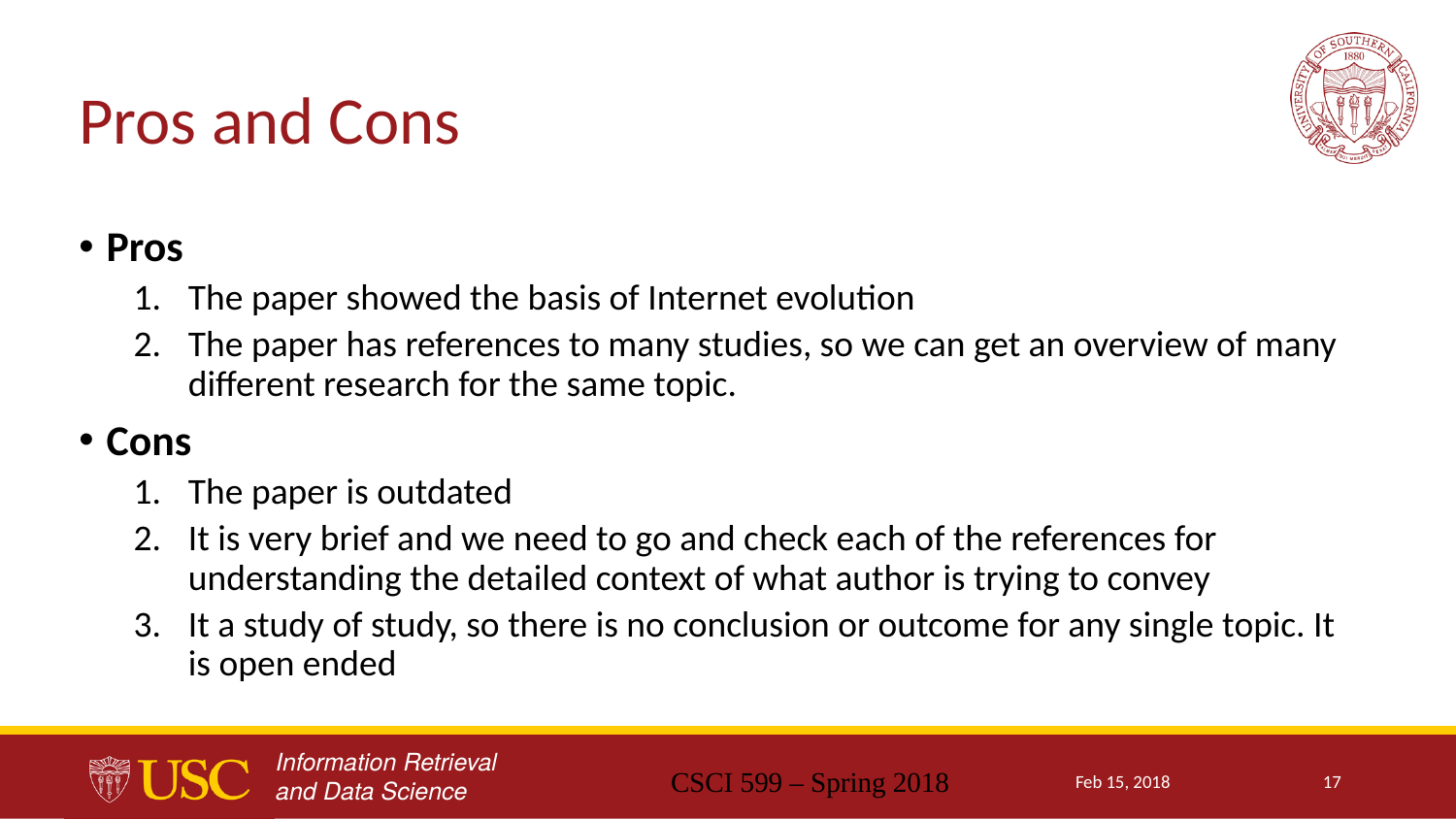

# Pros and Cons
Pros
The paper showed the basis of Internet evolution
The paper has references to many studies, so we can get an overview of many different research for the same topic.
Cons
The paper is outdated
It is very brief and we need to go and check each of the references for understanding the detailed context of what author is trying to convey
It a study of study, so there is no conclusion or outcome for any single topic. It is open ended

CSCI 599 – Spring 2018
Feb 15, 2018
17